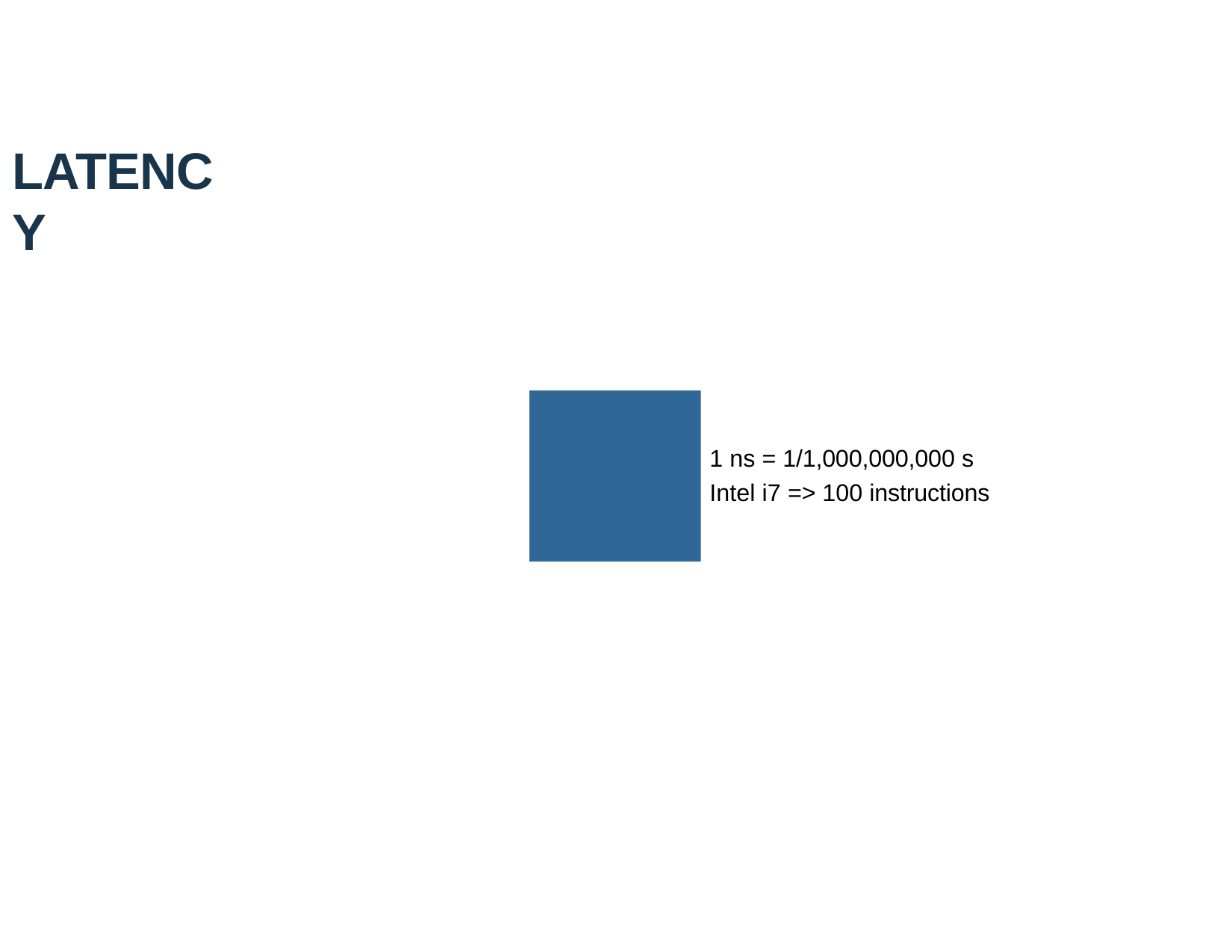

# LATENCY

1 ns = 1/1,000,000,000 s
Intel i7 => 100 instructions